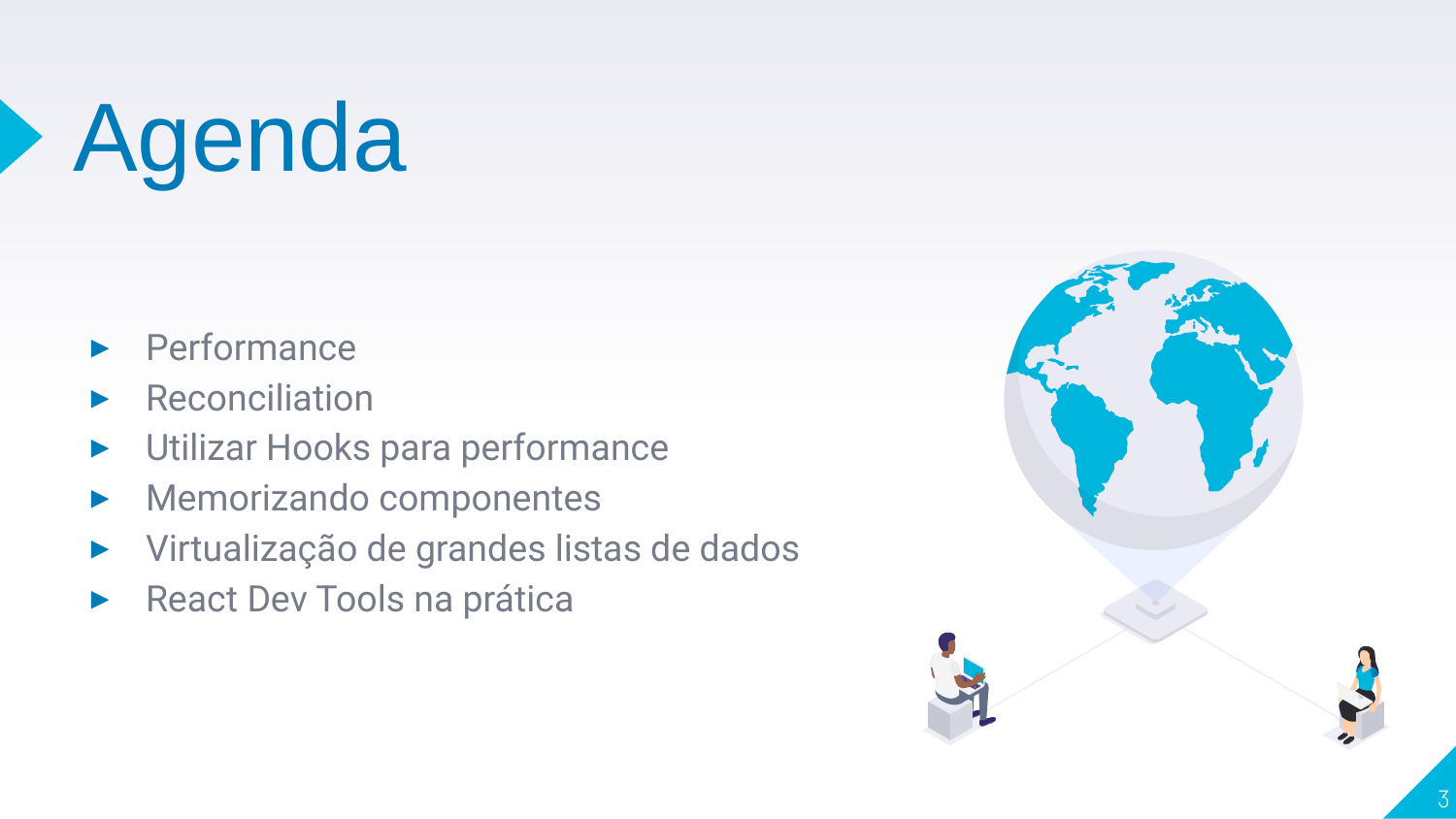

# Agenda

Performance
Reconciliation
Utilizar Hooks para performance
Memorizando componentes
Virtualização de grandes listas de dados
React Dev Tools na prática

3